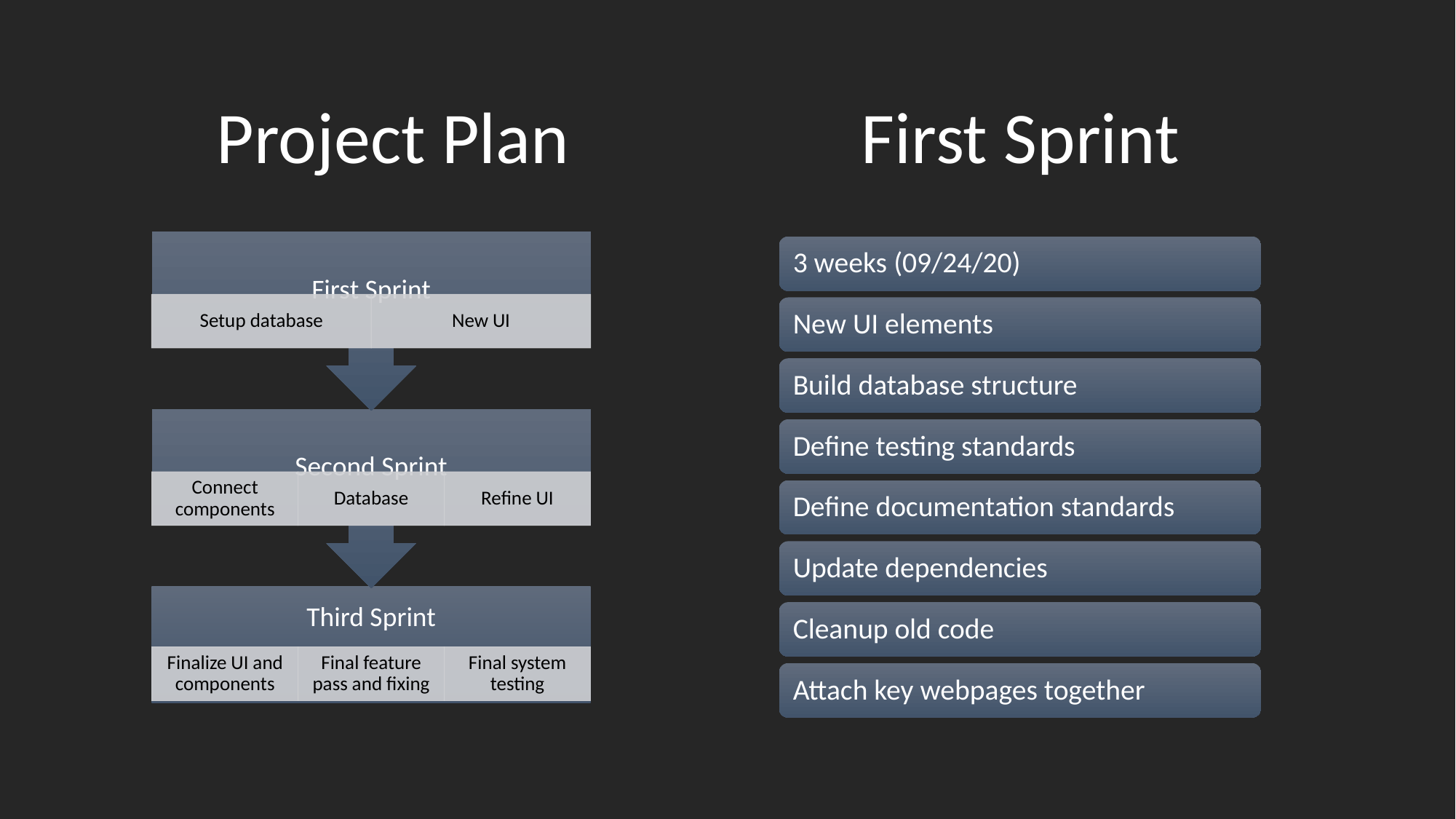

Project Plan
First Sprint
3 weeks (09/24/20)
New UI elements
Build database structure
Define testing standards
Define documentation standards
Update dependencies
Cleanup old code
Attach key webpages together
Third Sprint
Finalize UI and components
Final feature pass and fixing
Final system testing
Second Sprint
Connect components
Database
Refine UI
First Sprint
Setup database
New UI